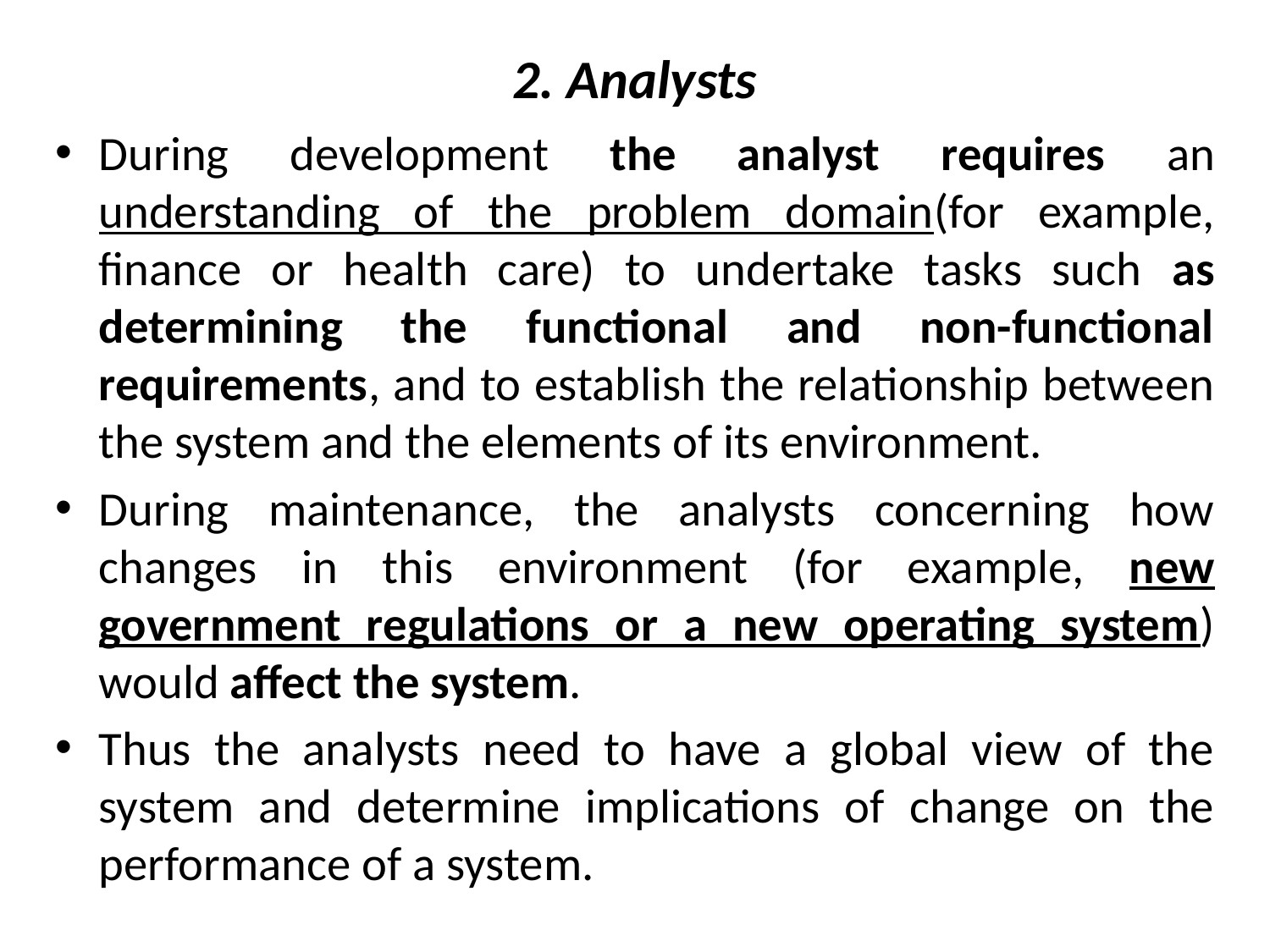

# 2. Analysts
During development the analyst requires an understanding of the problem domain(for example, finance or health care) to undertake tasks such as determining the functional and non-functional requirements, and to establish the relationship between the system and the elements of its environment.
During maintenance, the analysts concerning how changes in this environment (for example, new government regulations or a new operating system) would affect the system.
Thus the analysts need to have a global view of the system and determine implications of change on the performance of a system.